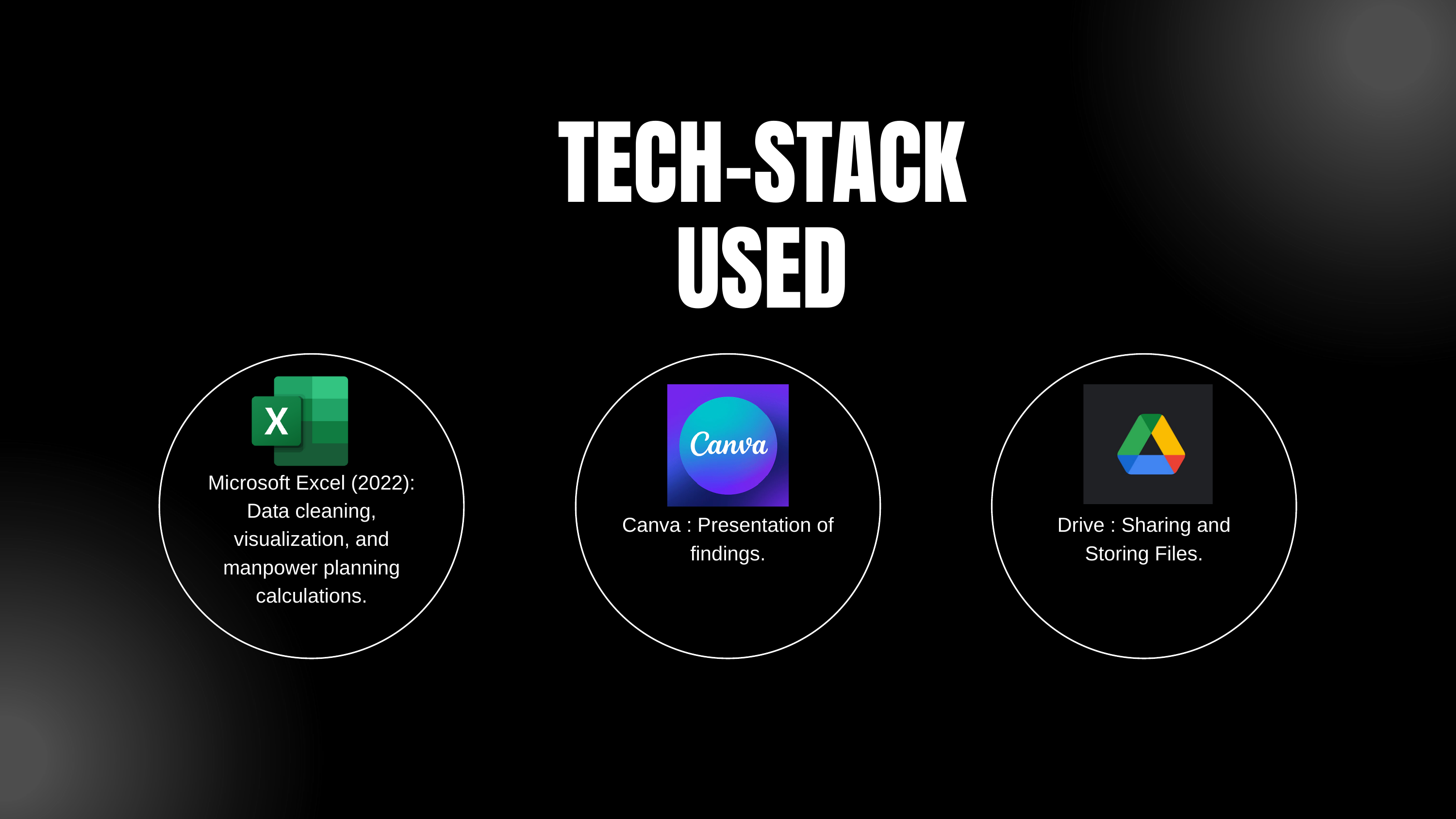

TECH-STACK USED

Microsoft Excel (2022): Data cleaning, visualization, and manpower planning calculations.

Canva : Presentation of findings.

Drive : Sharing and Storing Files.